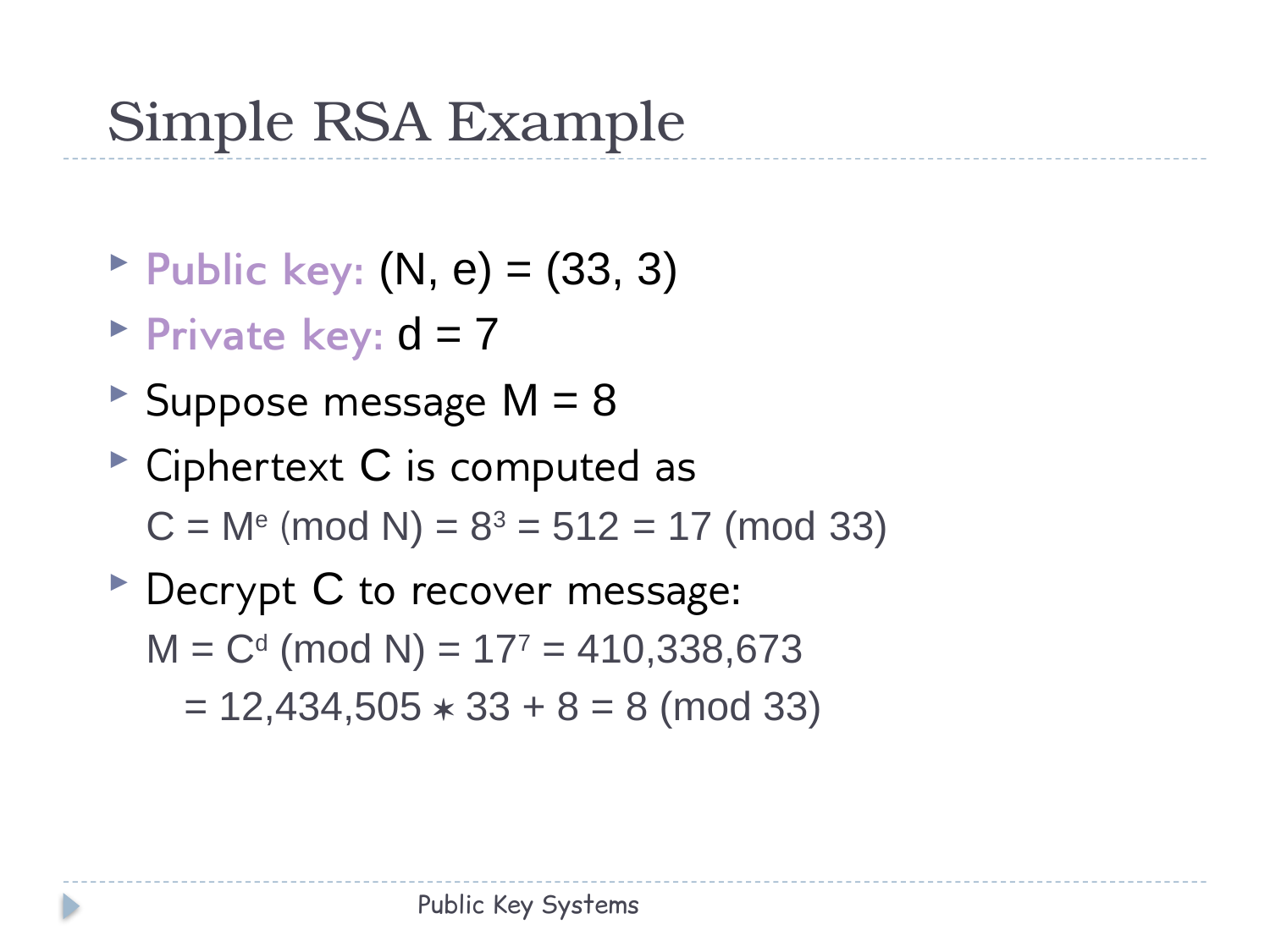

# Simple RSA Example
Public key: (N, e) = (33, 3)
Private key: d = 7
Suppose message M = 8
Ciphertext C is computed as
C = Me (mod N) = 83 = 512 = 17 (mod 33)
Decrypt C to recover message:
M = Cd (mod N) = 177 = 410,338,673
	= 12,434,505 ∗ 33 + 8 = 8 (mod 33)
Public Key Systems                                                                                                              10